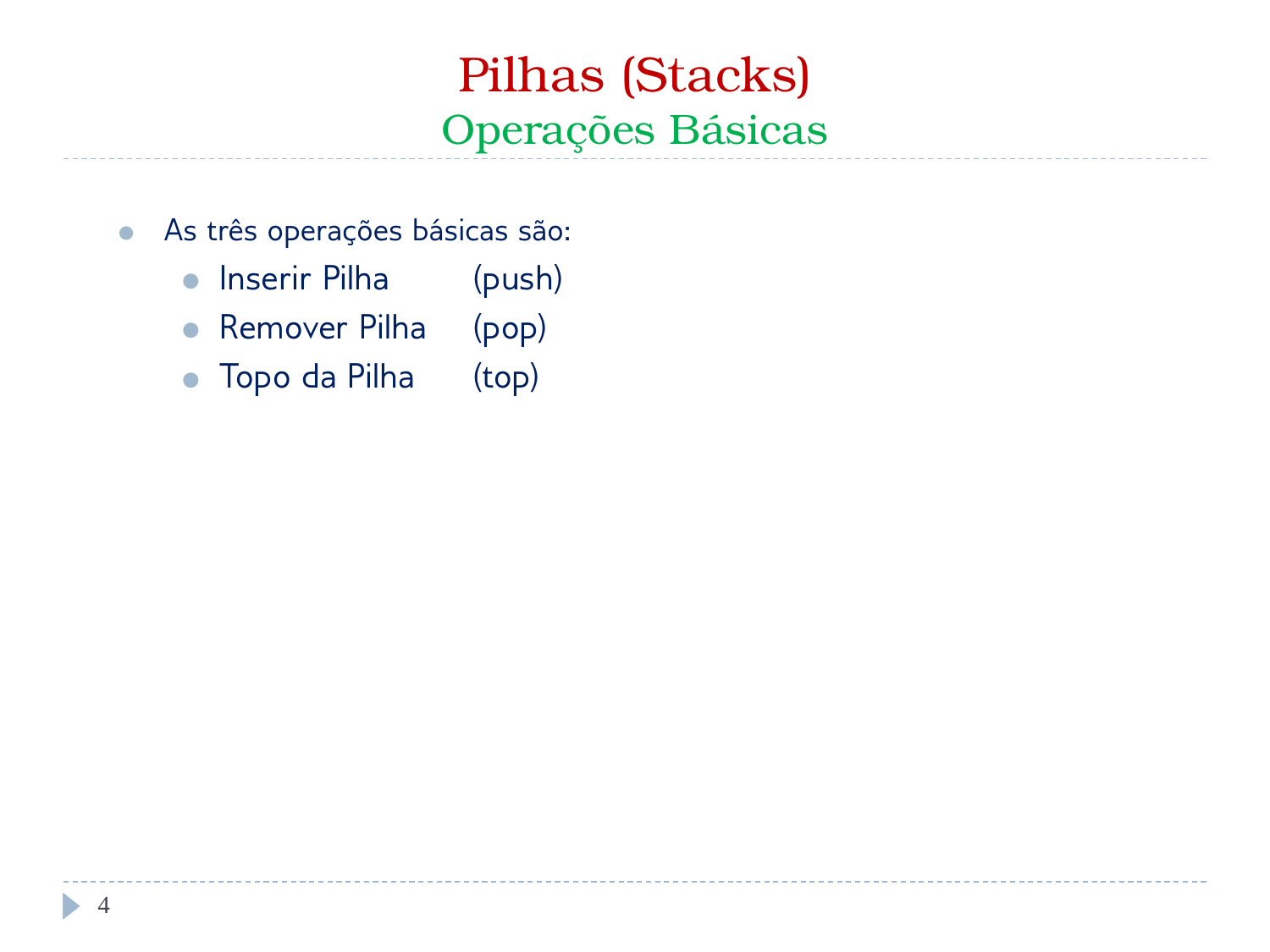

# Pilhas (Stacks) Operações Básicas

As três operações básicas são:
Inserir Pilha 	(push)
Remover Pilha	(pop)
Topo da Pilha	(top)

4